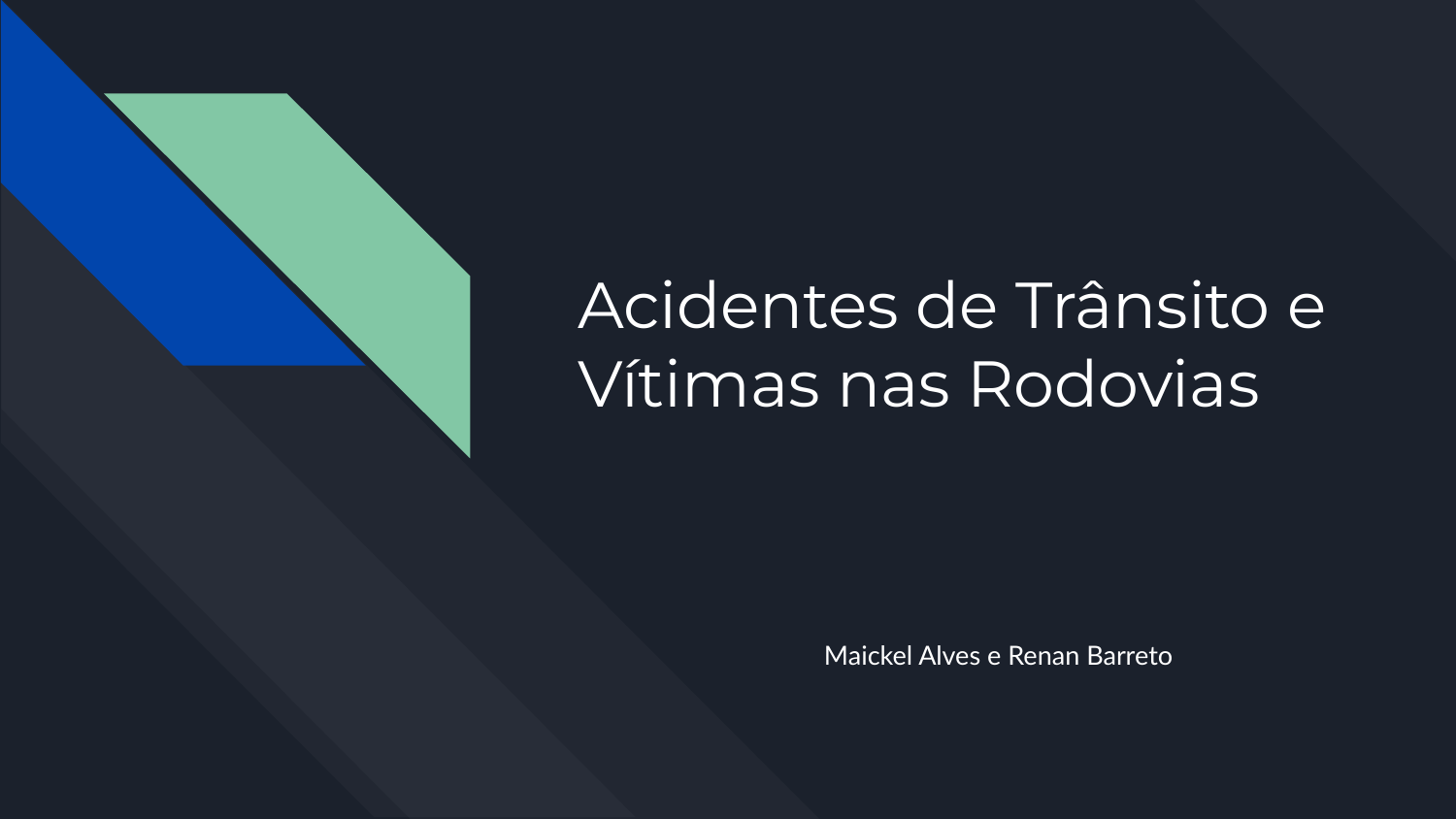

# Acidentes de Trânsito e Vítimas nas Rodovias
Maickel Alves e Renan Barreto